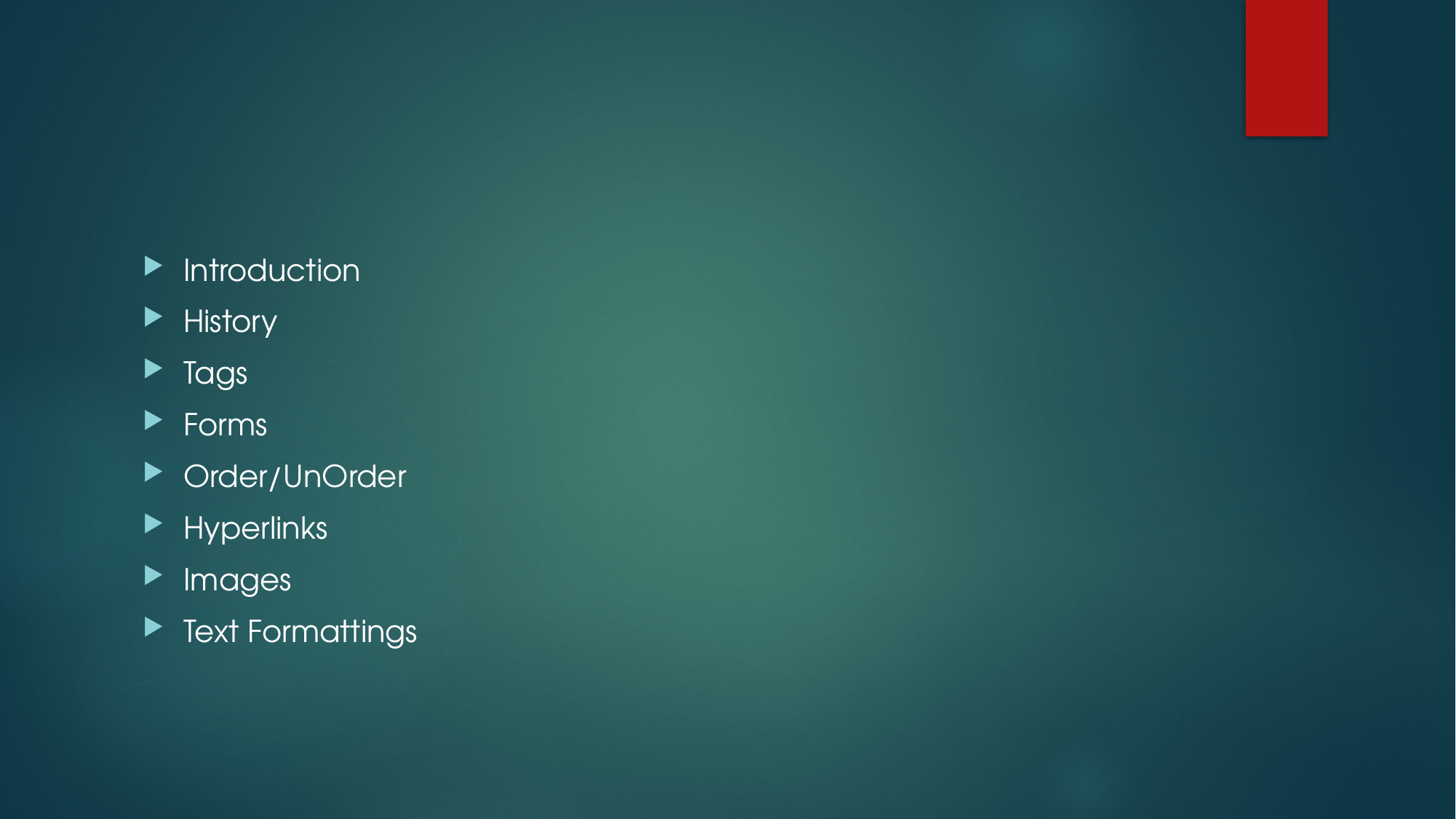

#
Introduction
History
Tags
Forms
Order/UnOrder
Hyperlinks
Images
Text Formattings